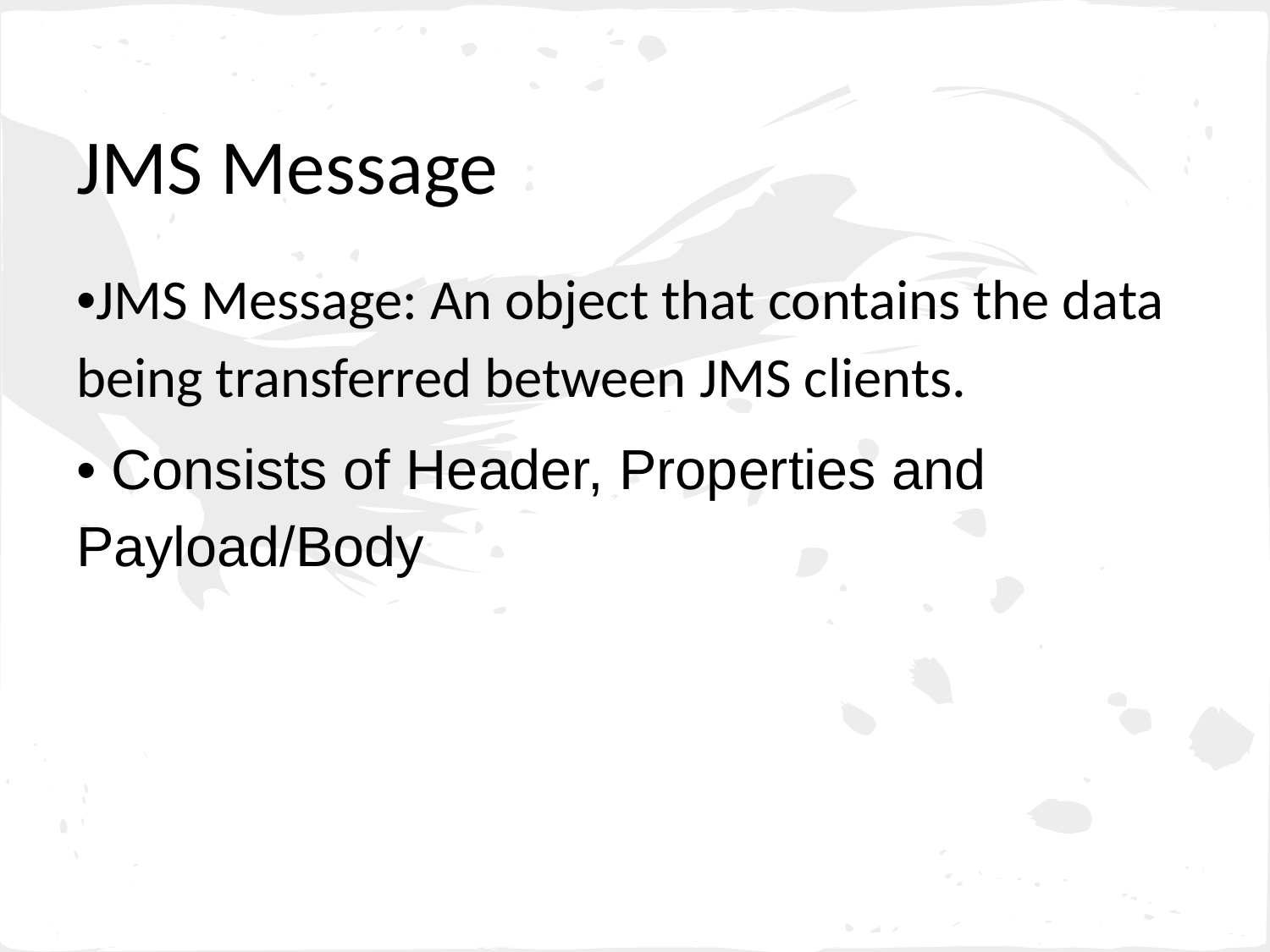

# JMS Message
•JMS Message: An object that contains the data being transferred between JMS clients.
• Consists of Header, Properties and Payload/Body